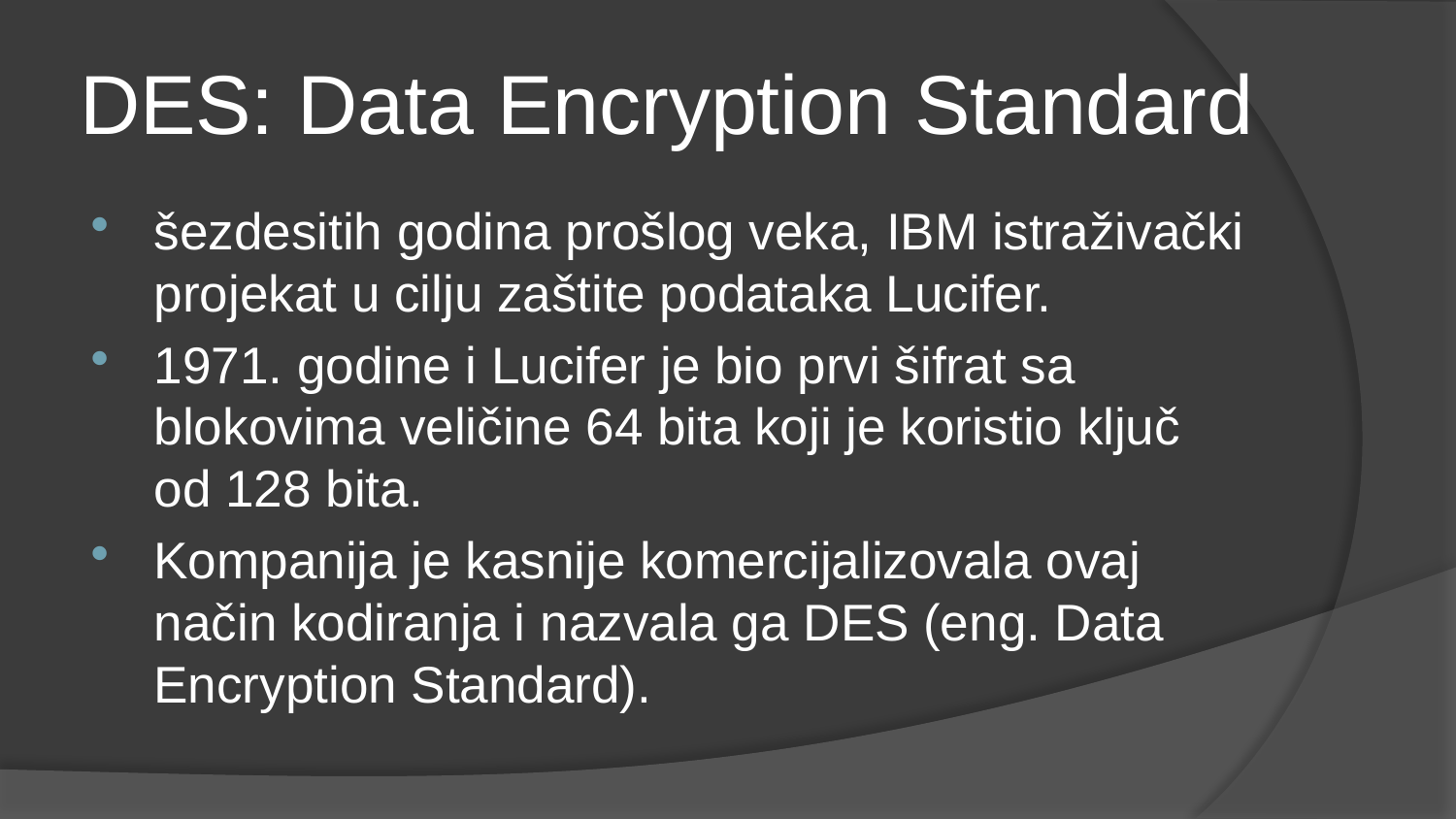

# DES: Data Encryption Standard
šezdesitih godina prošlog veka, IBM istraživački projekat u cilju zaštite podataka Lucifer.
1971. godine i Lucifer je bio prvi šifrat sa blokovima veličine 64 bita koji je koristio ključ od 128 bita.
Kompanija je kasnije komercijalizovala ovaj način kodiranja i nazvala ga DES (eng. Data Encryption Standard).